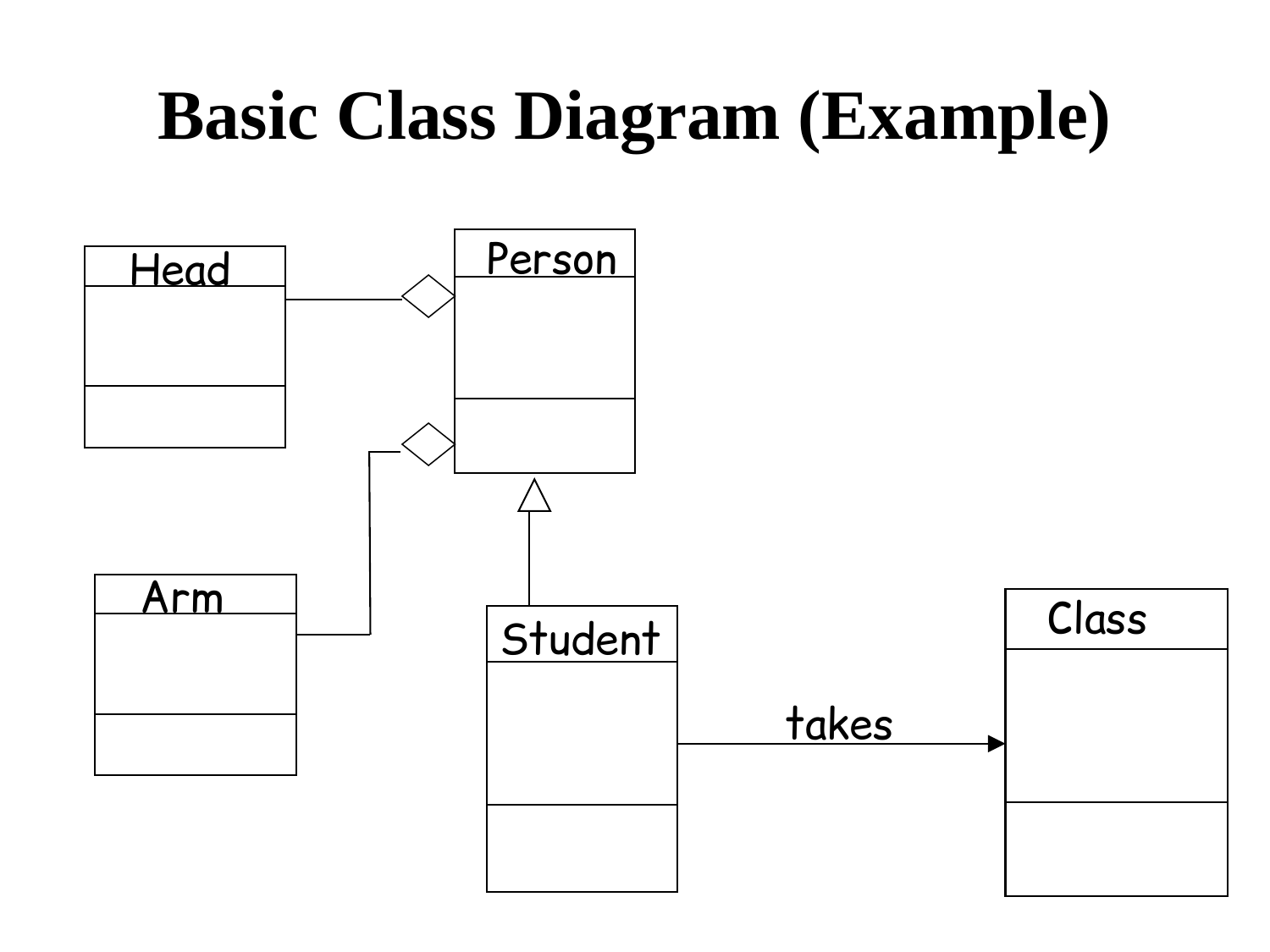

# Basic Class Diagram (Example)
Person

Head

Arm

Class

Student
takes